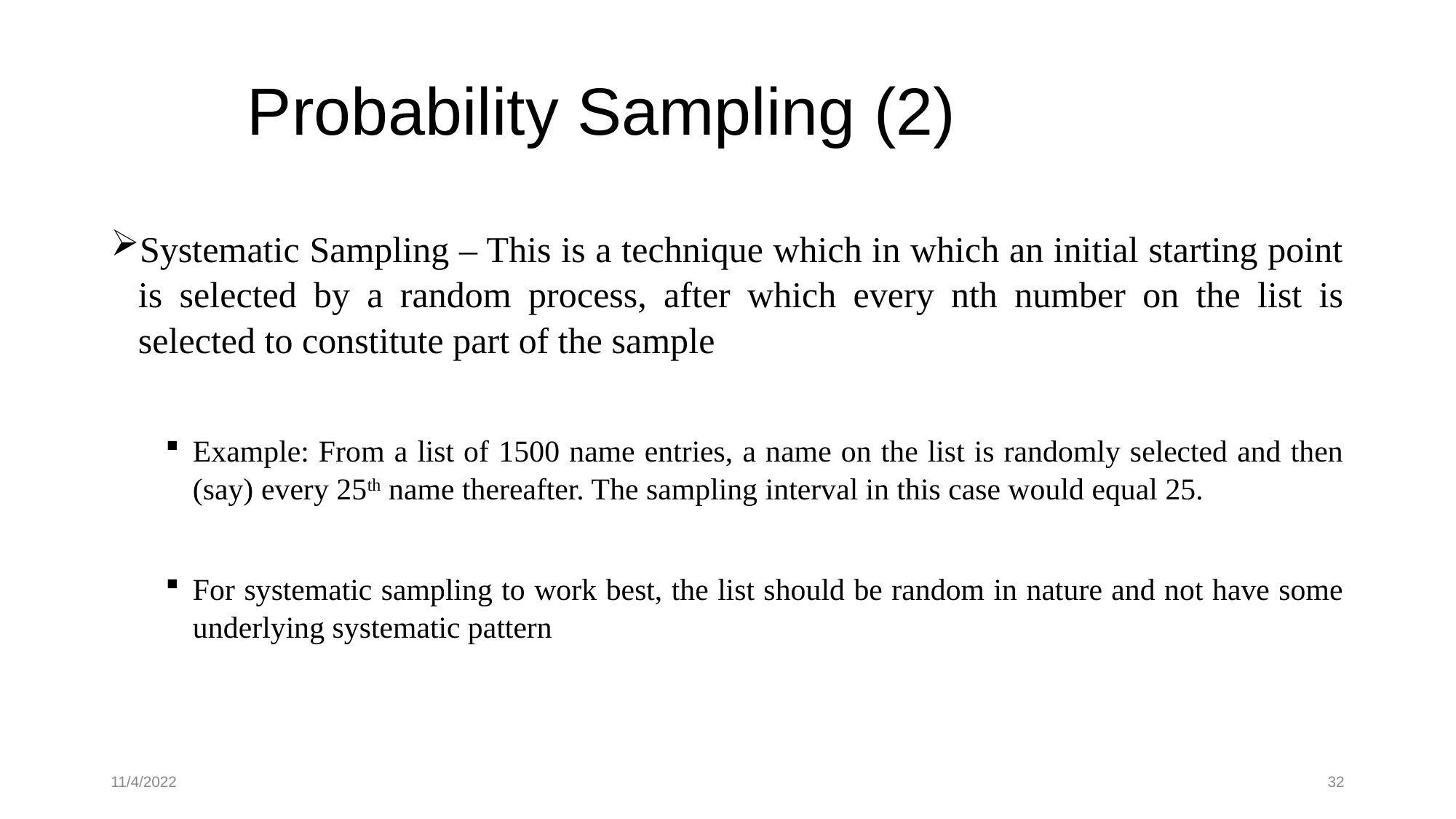

# Probability Sampling (2)
Systematic Sampling – This is a technique which in which an initial starting point is selected by a random process, after which every nth number on the list is selected to constitute part of the sample

Example: From a list of 1500 name entries, a name on the list is randomly selected and then (say) every 25th name thereafter. The sampling interval in this case would equal 25.

For systematic sampling to work best, the list should be random in nature and not have some underlying systematic pattern
11/4/2022
32